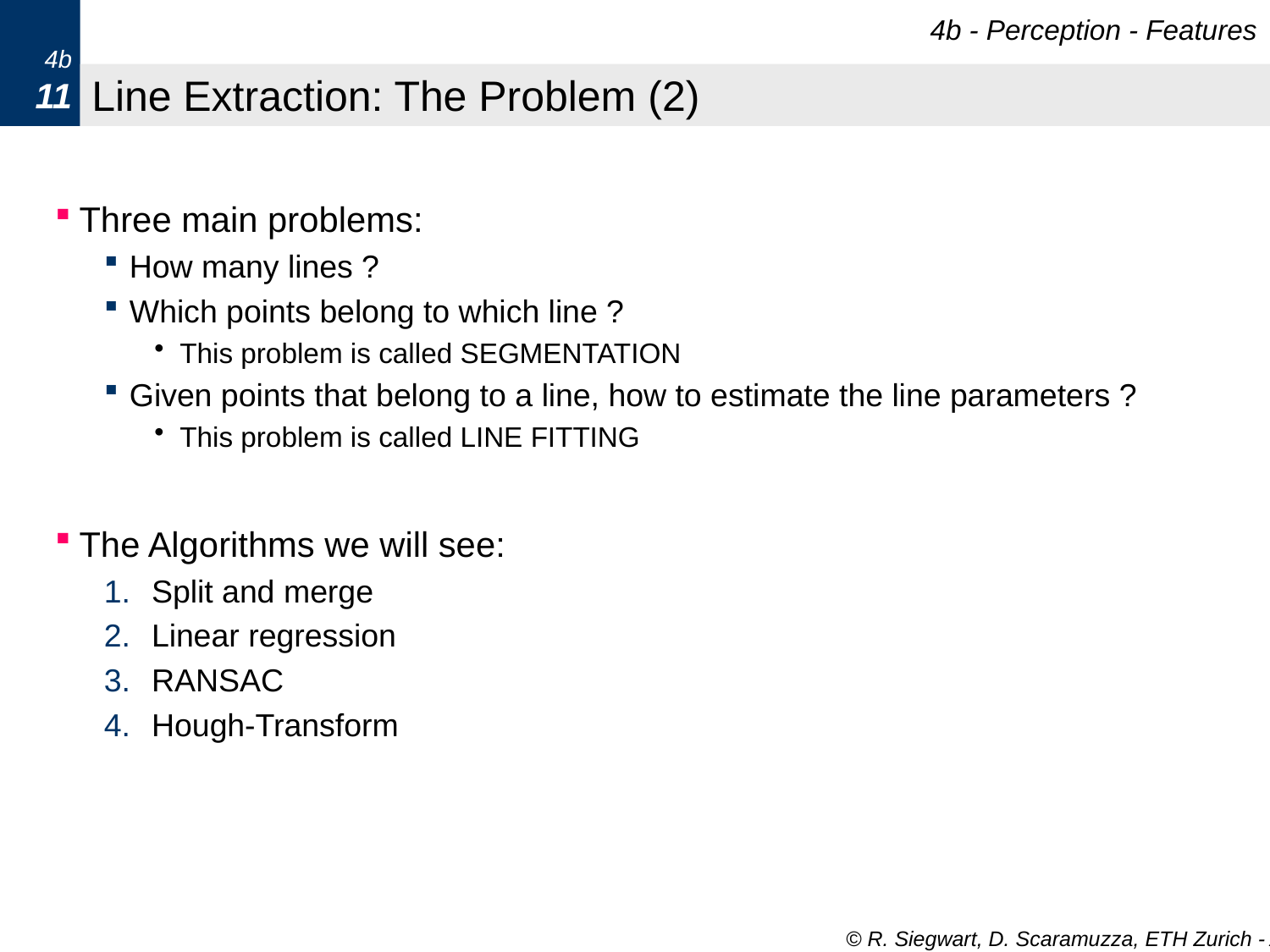

4b - Perception - Features
4b
11
# Line Extraction: The Problem (2)

Three main problems:
How many lines ?
Which points belong to which line ?
This problem is called SEGMENTATION
Given points that belong to a line, how to estimate the line parameters ?
This problem is called LINE FITTING

The Algorithms we will see:
Split and merge
Linear regression
RANSAC
Hough-Transform